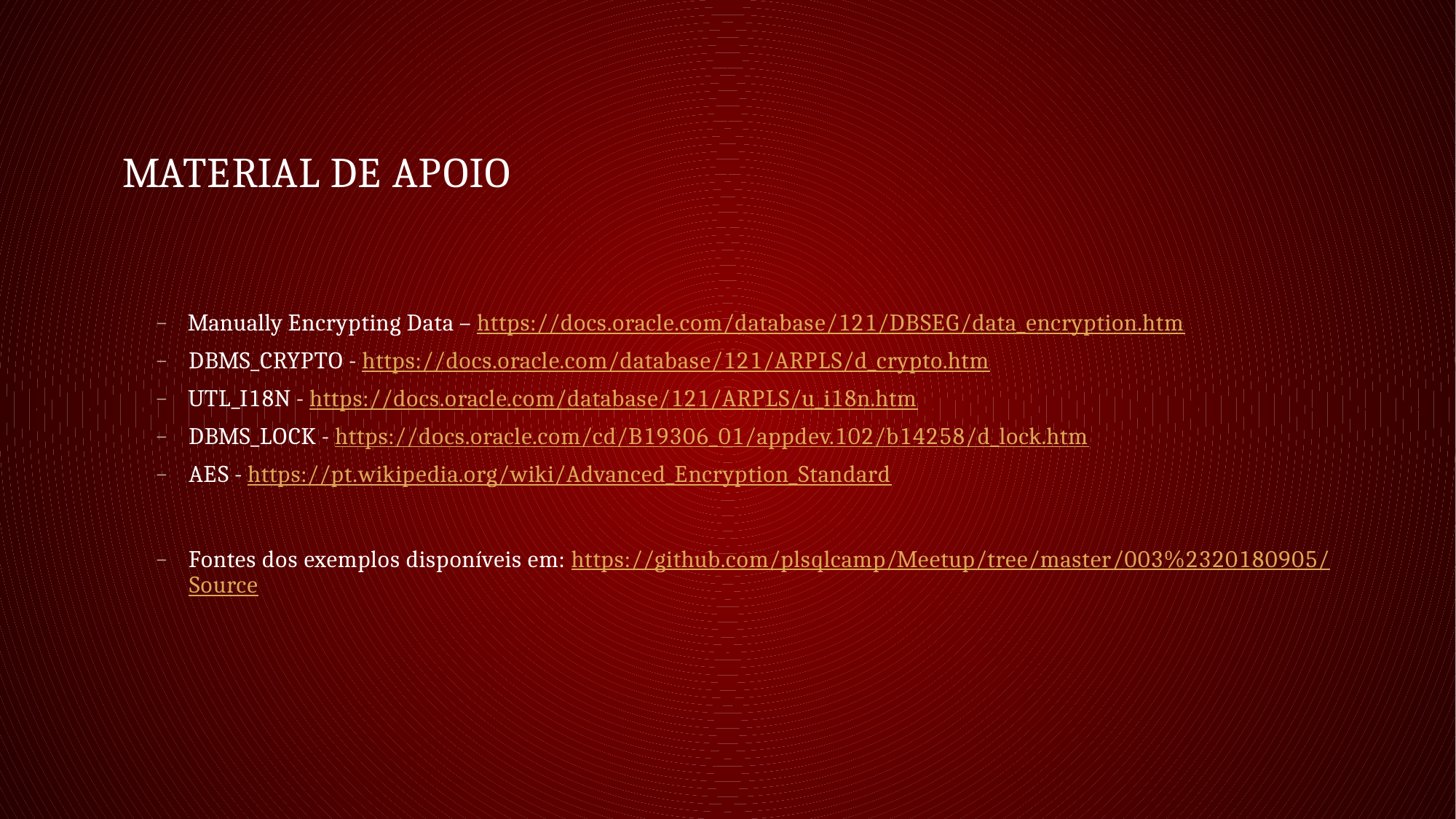

# Material de apoio

Manually Encrypting Data – https://docs.oracle.com/database/121/DBSEG/data_encryption.htm
DBMS_CRYPTO - https://docs.oracle.com/database/121/ARPLS/d_crypto.htm
UTL_I18N - https://docs.oracle.com/database/121/ARPLS/u_i18n.htm
DBMS_LOCK - https://docs.oracle.com/cd/B19306_01/appdev.102/b14258/d_lock.htm
AES - https://pt.wikipedia.org/wiki/Advanced_Encryption_Standard

Fontes dos exemplos disponíveis em: https://github.com/plsqlcamp/Meetup/tree/master/003%2320180905/Source